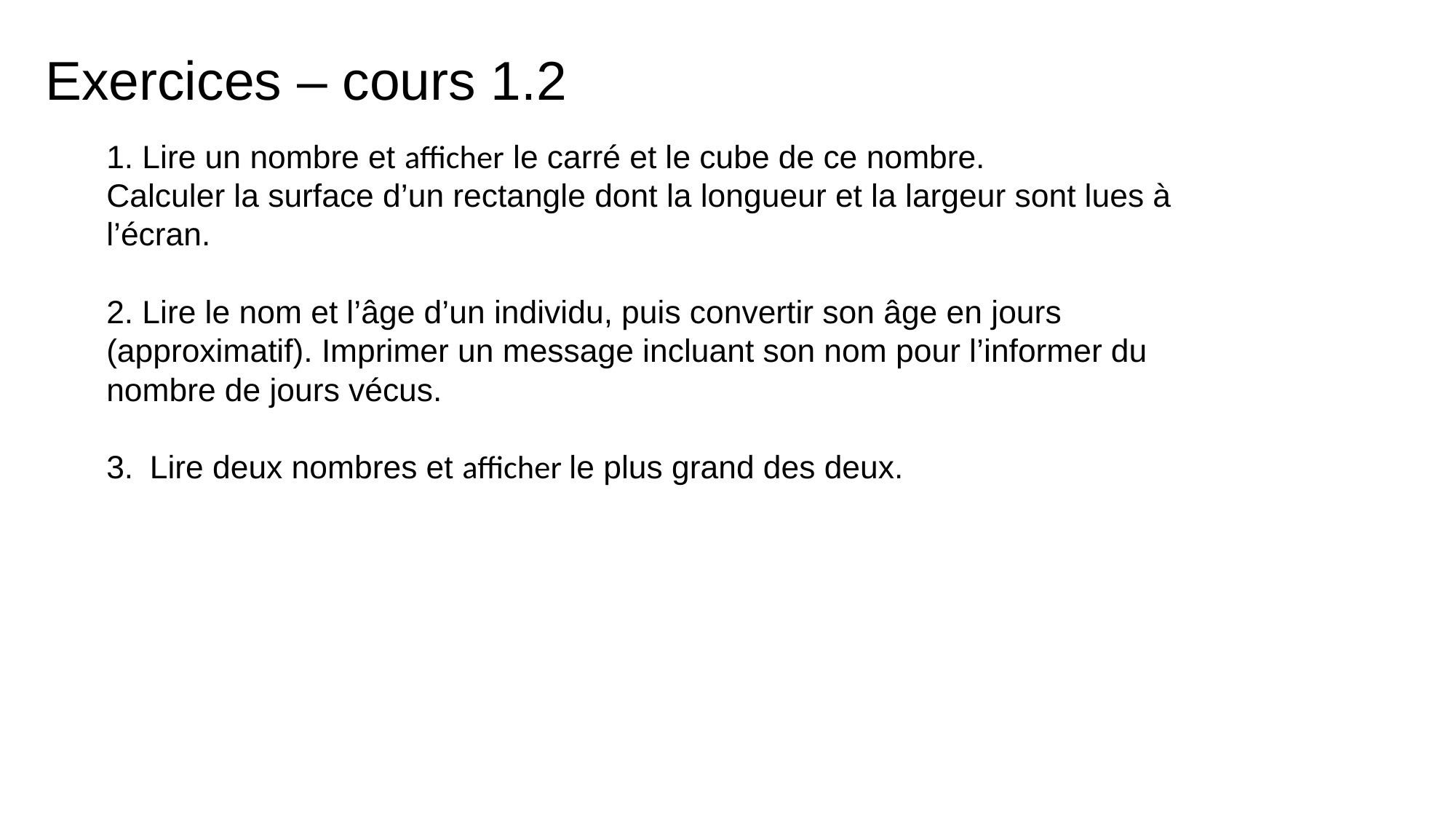

# Exercices – cours 1.2
1. Lire un nombre et afficher le carré et le cube de ce nombre.
Calculer la surface d’un rectangle dont la longueur et la largeur sont lues à l’écran.

2. Lire le nom et l’âge d’un individu, puis convertir son âge en jours (approximatif). Imprimer un message incluant son nom pour l’informer du nombre de jours vécus.

3.  Lire deux nombres et afficher le plus grand des deux.